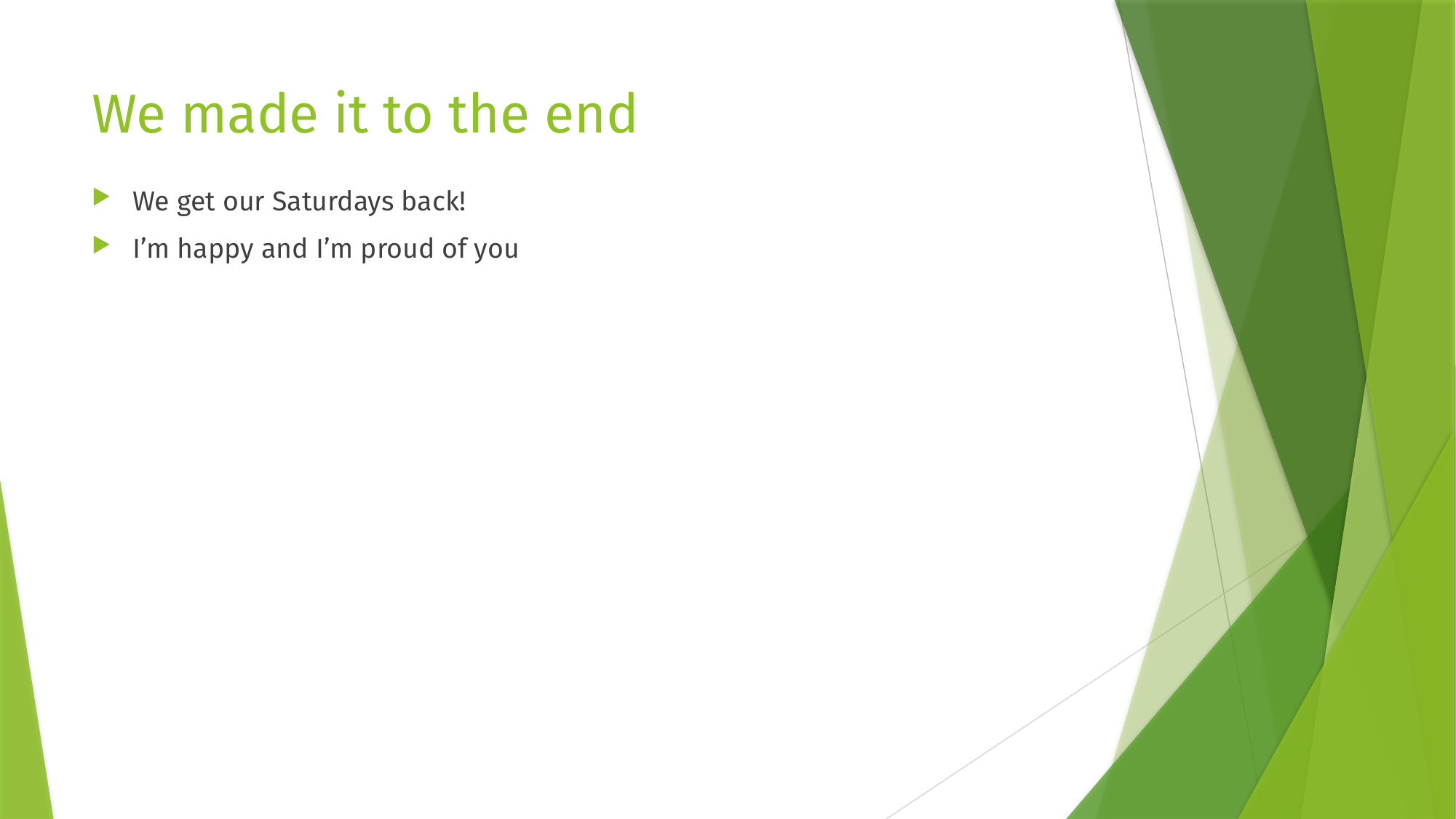

# We made it to the end
We get our Saturdays back!
I’m happy and I’m proud of you